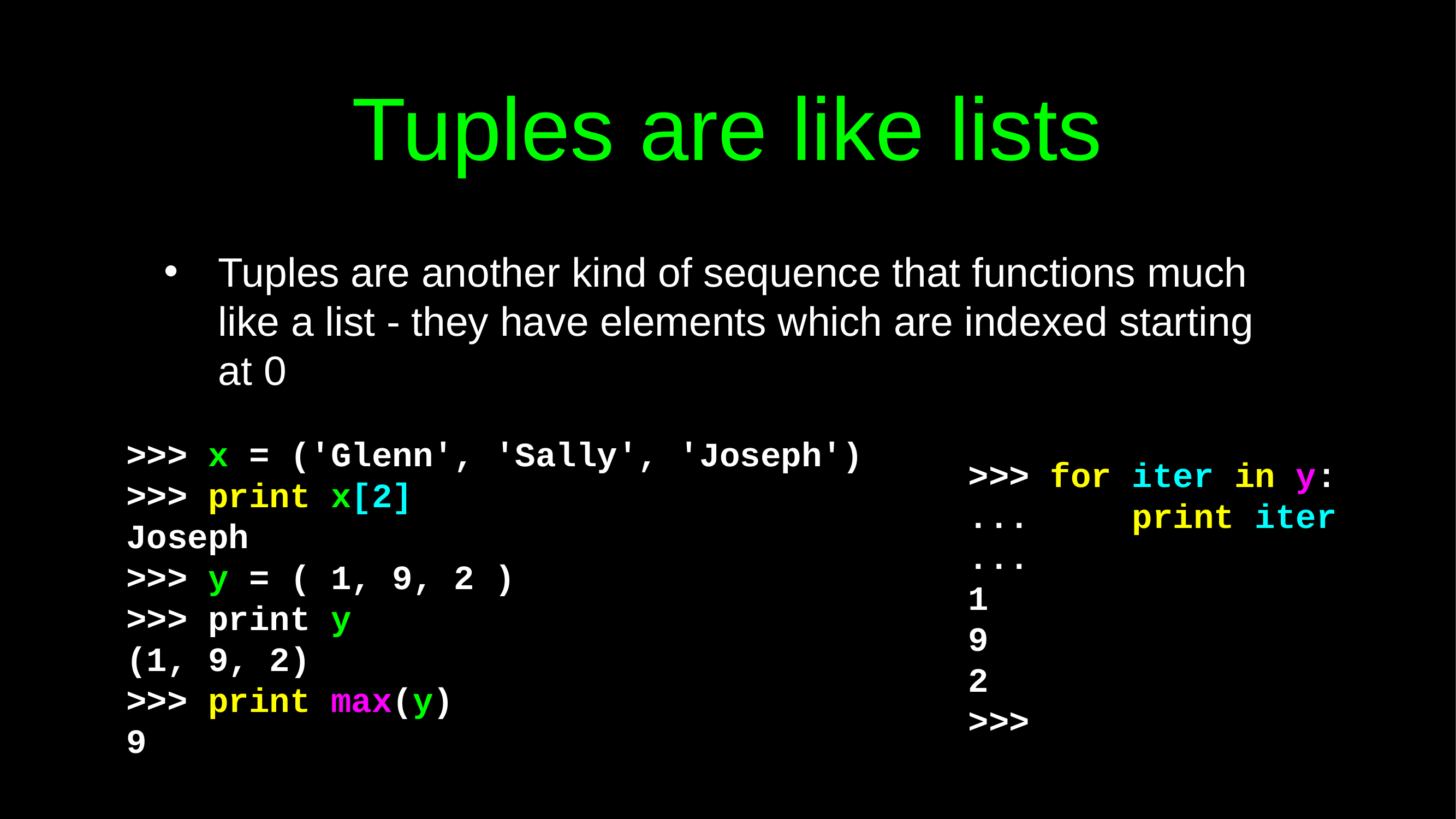

# Tuples are like lists
Tuples are another kind of sequence that functions much like a list - they have elements which are indexed starting at 0
>>> x = ('Glenn', 'Sally', 'Joseph')
>>> print x[2]
Joseph
>>> y = ( 1, 9, 2 )
>>> print y
(1, 9, 2)
>>> print max(y)
9
>>> for iter in y:
...     print iter
...
1
9
2
>>>